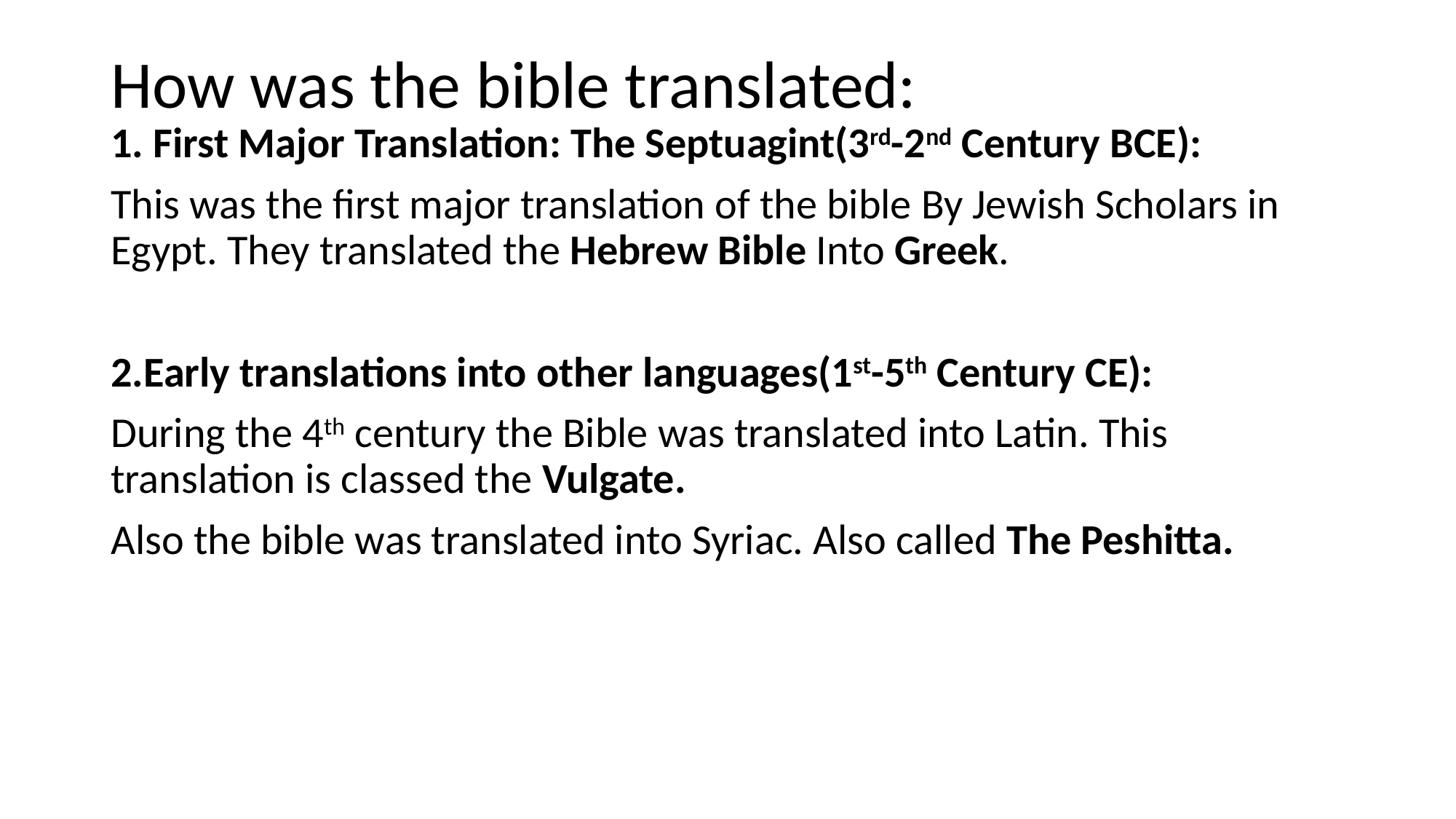

# How was the bible translated:
1. First Major Translation: The Septuagint(3rd-2nd Century BCE):
This was the first major translation of the bible By Jewish Scholars in Egypt. They translated the Hebrew Bible Into Greek.

2.Early translations into other languages(1st-5th Century CE):
During the 4th century the Bible was translated into Latin. This translation is classed the Vulgate.
Also the bible was translated into Syriac. Also called The Peshitta.